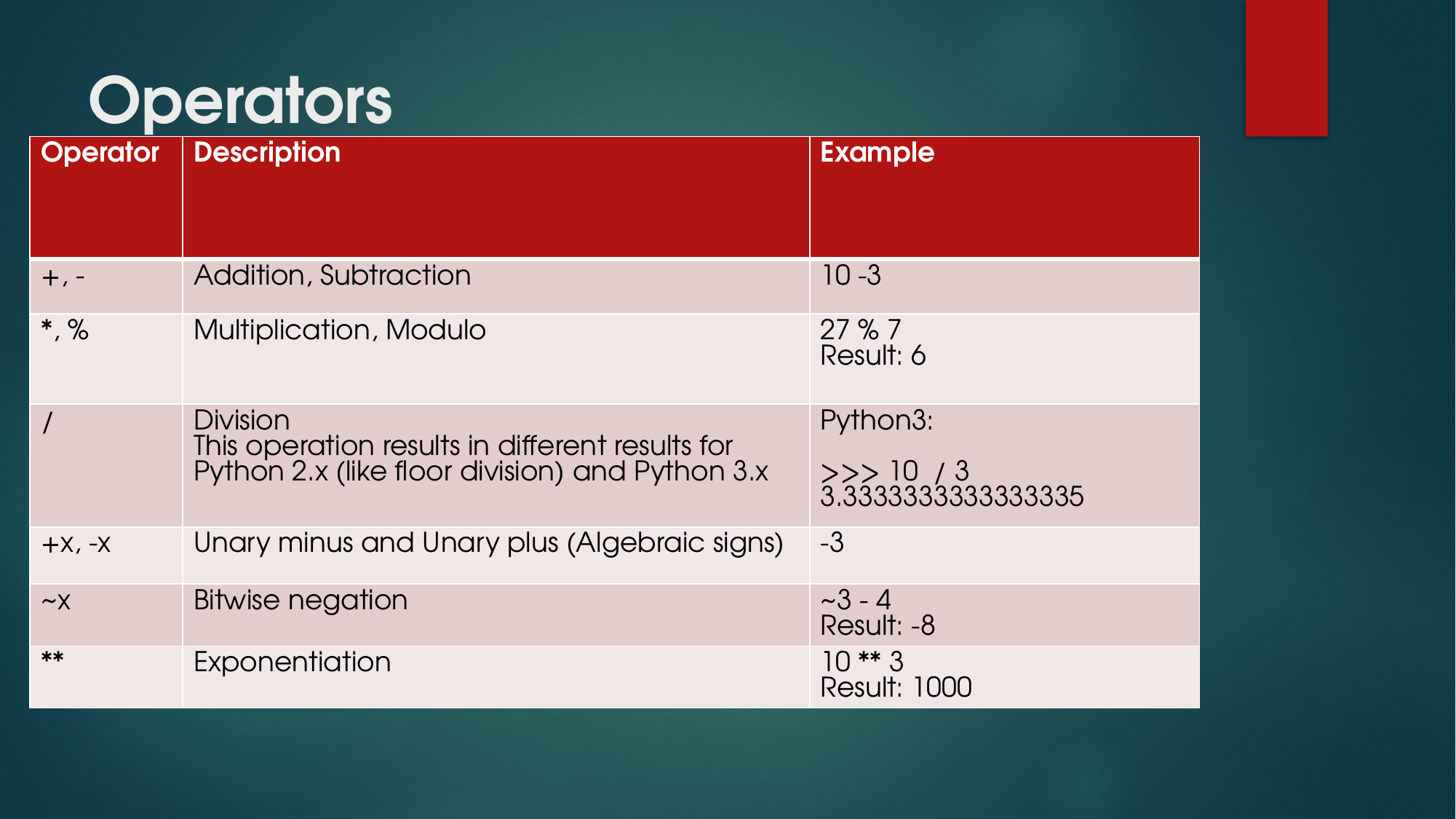

# Operators
| Operator | Description | Example |
| --- | --- | --- |
| +, - | Addition, Subtraction | 10 -3 |
| \*, % | Multiplication, Modulo | 27 % 7 Result: 6 |
| / | Division This operation results in different results for Python 2.x (like floor division) and Python 3.x | Python3: >>> 10 / 3 3.3333333333333335 |
| +x, -x | Unary minus and Unary plus (Algebraic signs) | -3 |
| ~x | Bitwise negation | ~3 - 4 Result: -8 |
| \*\* | Exponentiation | 10 \*\* 3 Result: 1000 |